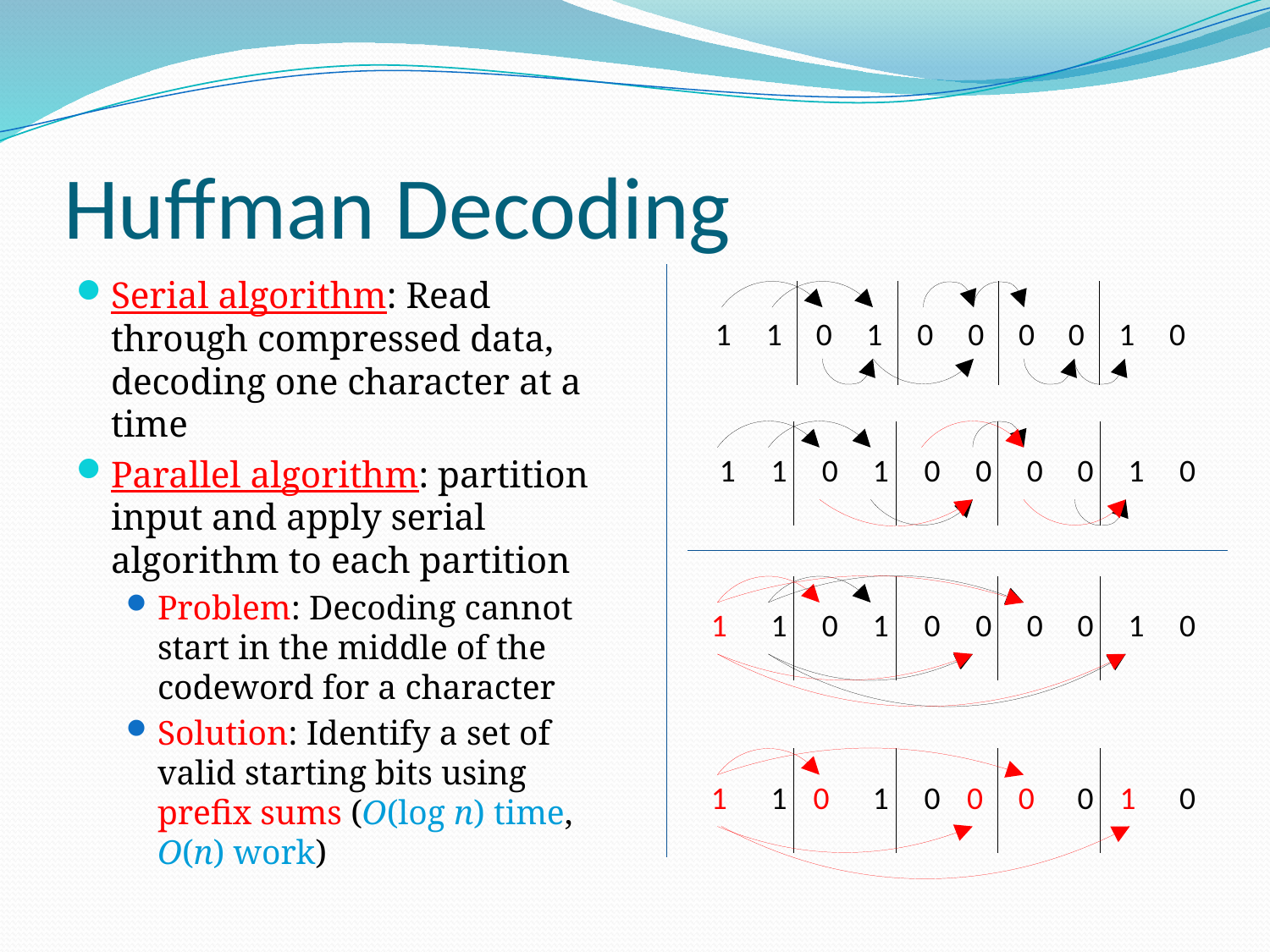

# Huffman Decoding
Serial algorithm: Read through compressed data, decoding one character at a time
Parallel algorithm: partition input and apply serial algorithm to each partition
Problem: Decoding cannot start in the middle of the codeword for a character
Solution: Identify a set of valid starting bits using prefix sums (O(log n) time, O(n) work)

1
1
0
1
0
0
0
0
1
0

1
1
0
1
0
0
0
0
1
0

1
1
0
1
0
0
0
0
1
0

1
1
0
1
0
0
0
0
1
0